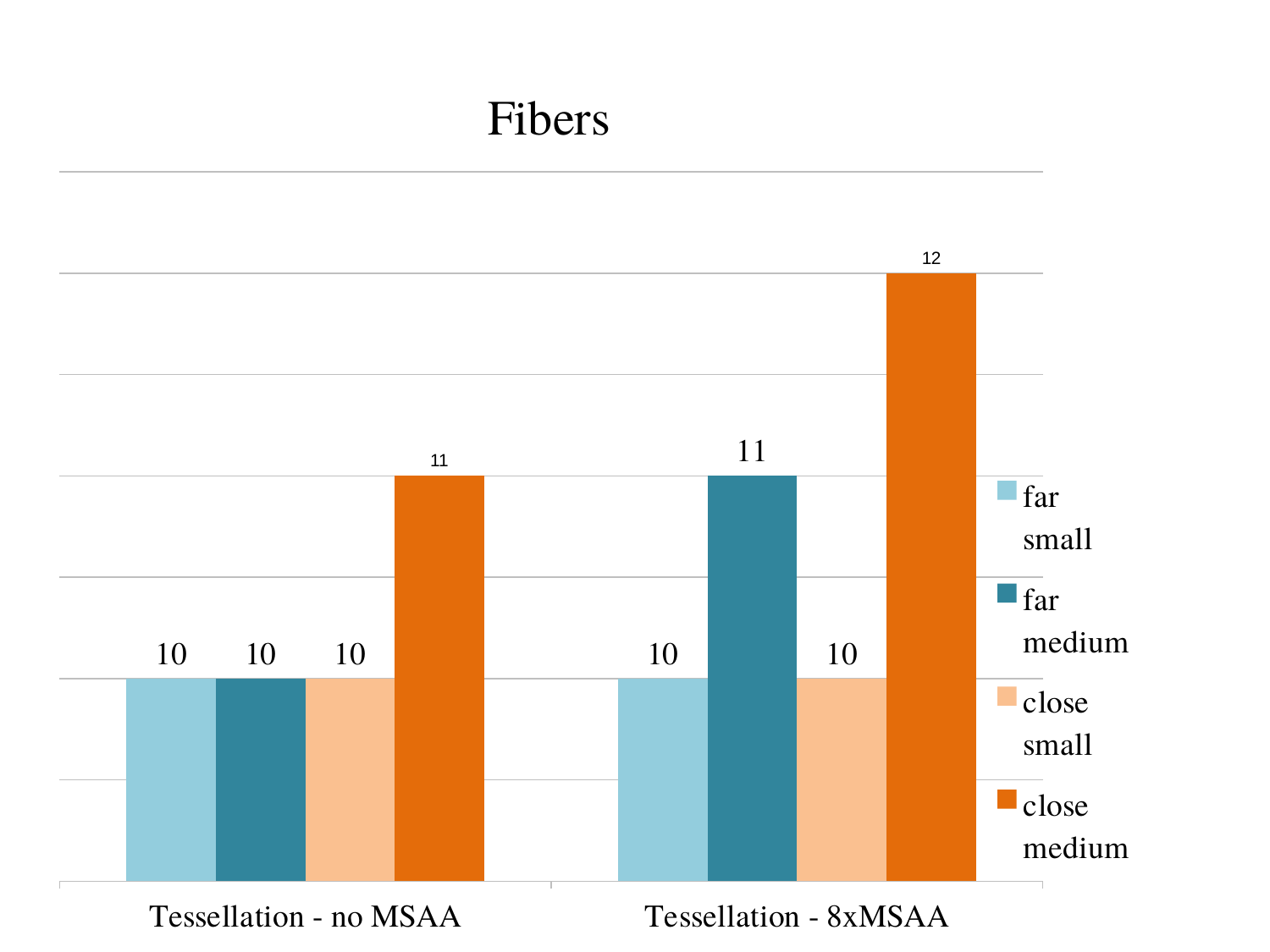

Fibers

### Chart

| Category | far small | far medium | close small | close medium |
|---|---|---|---|---|
| Tessellation - no MSAA | 10.0 | 10.0 | 10.0 | 11.0 |
| Tessellation - 8xMSAA | 10.0 | 11.0 | 10.0 | 12.0 |